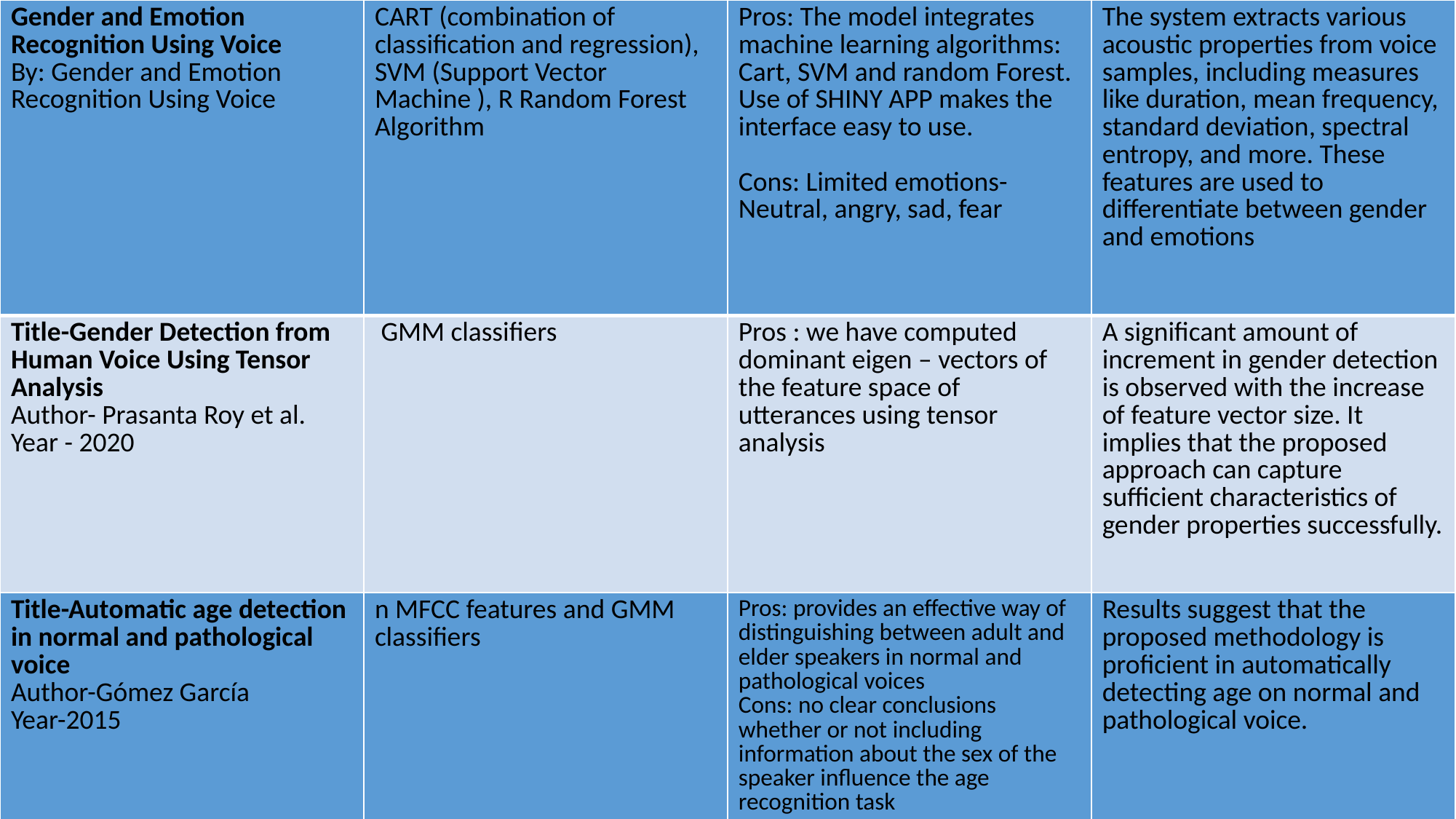

| Gender and Emotion Recognition Using Voice By: Gender and Emotion Recognition Using Voice | CART (combination of classification and regression), SVM (Support Vector Machine ), R Random Forest Algorithm | Pros: The model integrates machine learning algorithms: Cart, SVM and random Forest. Use of SHINY APP makes the interface easy to use. Cons: Limited emotions- Neutral, angry, sad, fear | The system extracts various acoustic properties from voice samples, including measures like duration, mean frequency, standard deviation, spectral entropy, and more. These features are used to differentiate between gender and emotions |
| --- | --- | --- | --- |
| Title-Gender Detection from Human Voice Using Tensor Analysis Author- Prasanta Roy et al. Year - 2020 | GMM classifiers | Pros : we have computed dominant eigen – vectors of the feature space of utterances using tensor analysis | A significant amount of increment in gender detection is observed with the increase of feature vector size. It implies that the proposed approach can capture sufficient characteristics of gender properties successfully. |
| Title-Automatic age detection in normal and pathological voice Author-Gómez García Year-2015 | n MFCC features and GMM classifiers | Pros: provides an effective way of distinguishing between adult and elder speakers in normal and pathological voices Cons: no clear conclusions whether or not including information about the sex of the speaker influence the age recognition task | Results suggest that the proposed methodology is proficient in automatically detecting age on normal and pathological voice. |
| --- | --- | --- | --- |